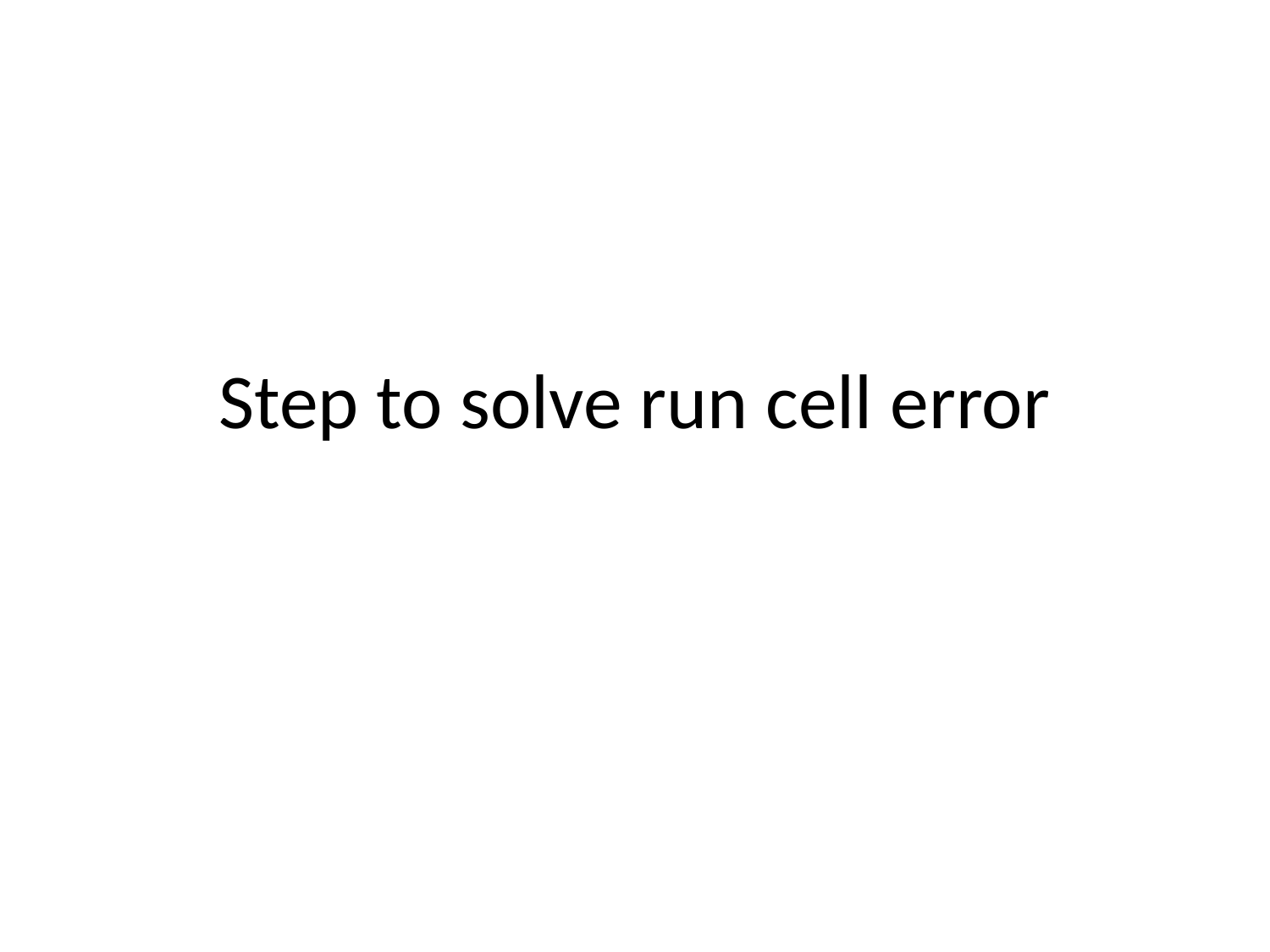

# Step to solve run cell error